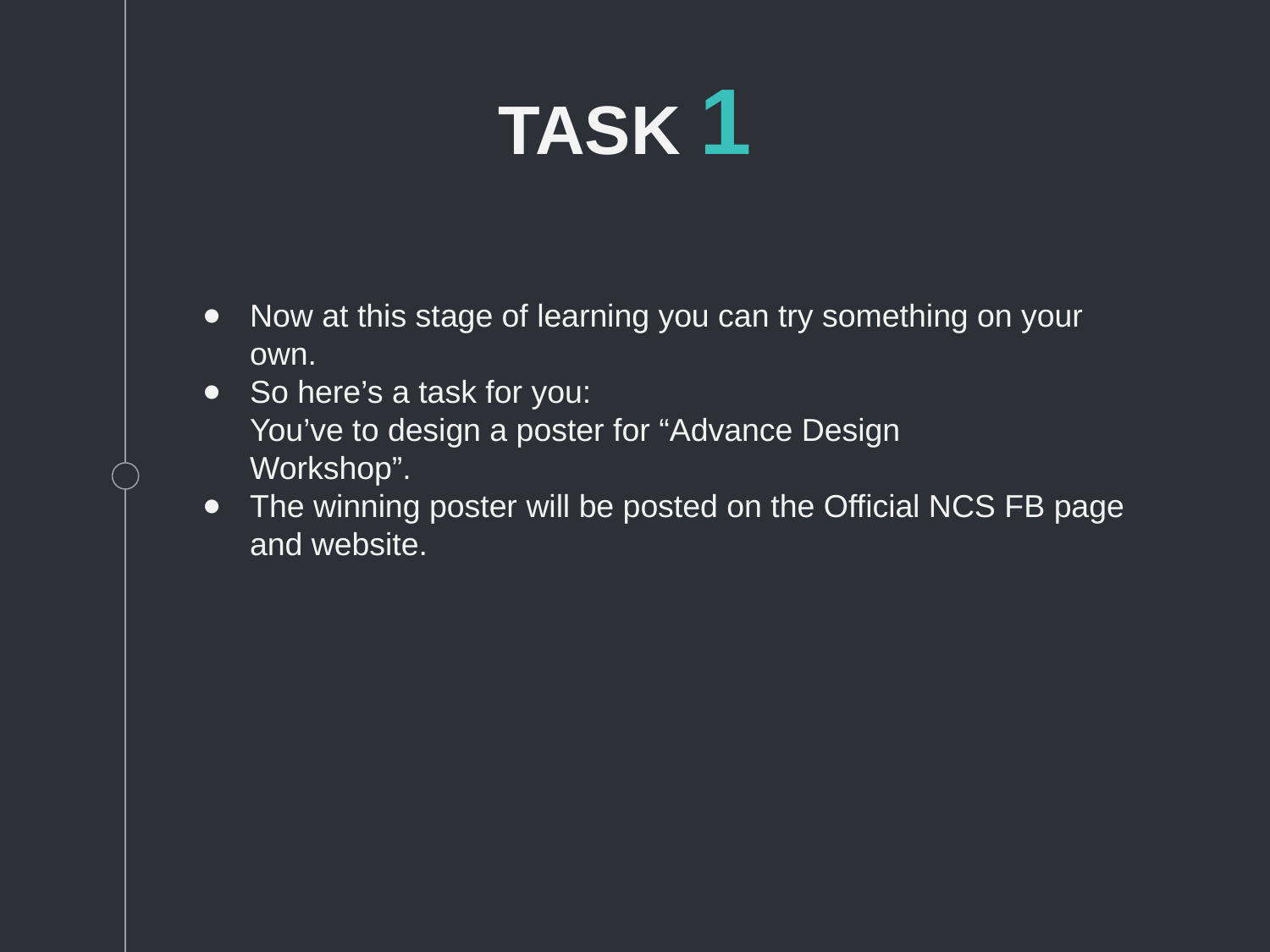

TASK 1
Now at this stage of learning you can try something on your own.
So here’s a task for you:
You’ve to design a poster for “Advance Design
Workshop”.
The winning poster will be posted on the Official NCS FB page and website.